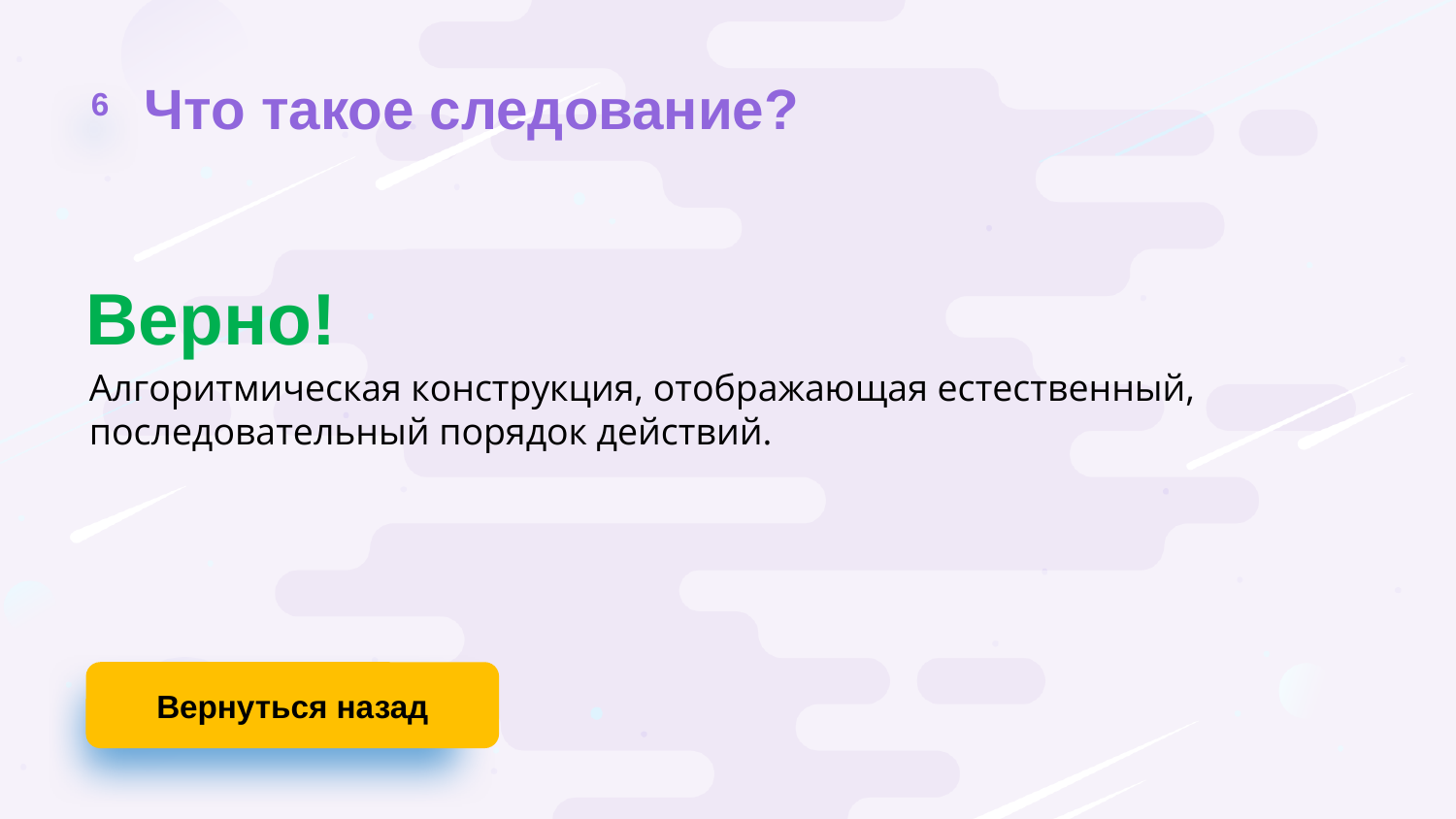

6
Что такое следование?
Верно!
Алгоритмическая конструкция, отображающая естественный, последовательный порядок действий.
Вернуться назад